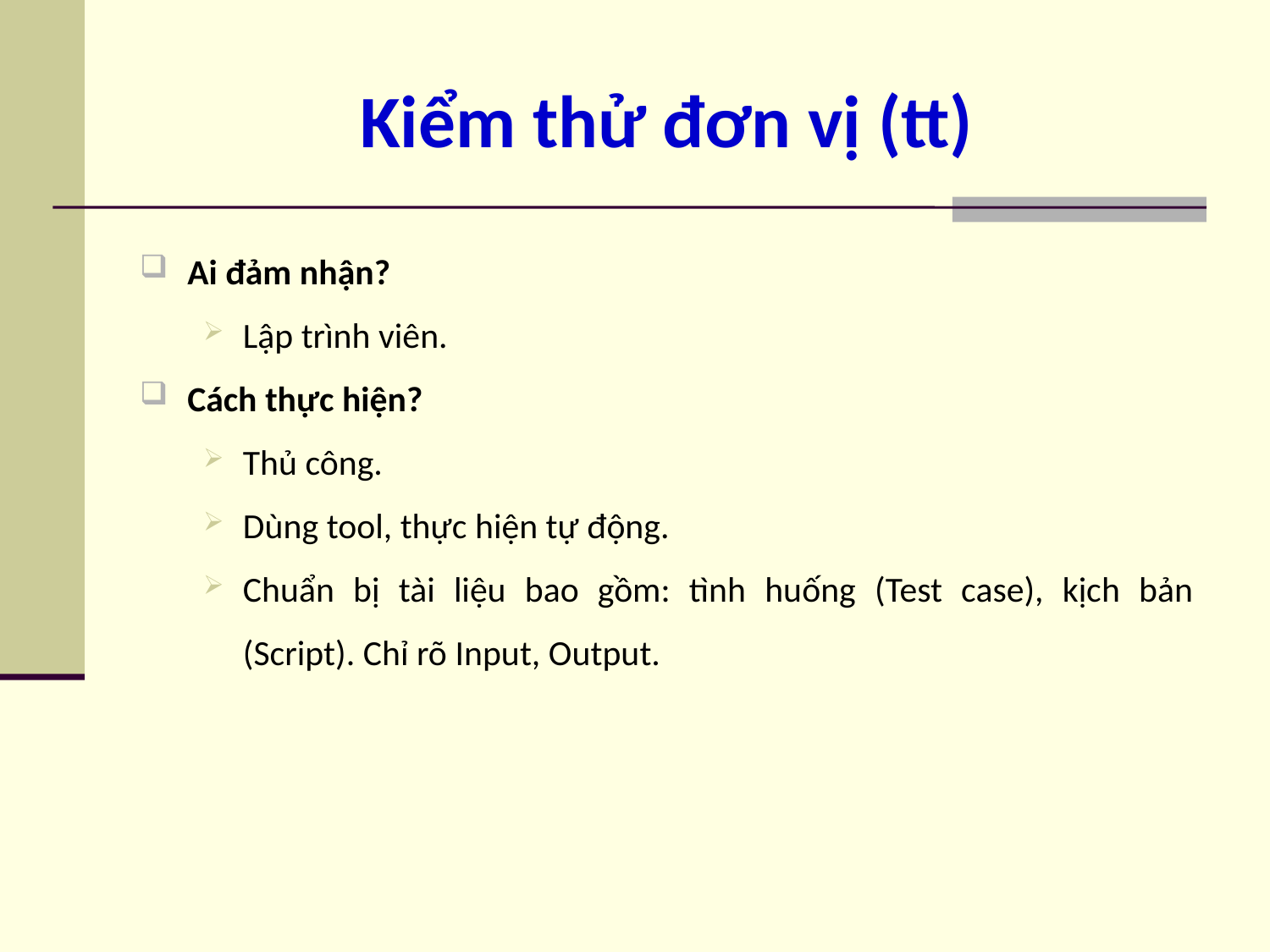

# Kiểm thử đơn vị (tt)
Ai đảm nhận?
Lập trình viên.
Cách thực hiện?
Thủ công.
Dùng tool, thực hiện tự động.
Chuẩn bị tài liệu bao gồm: tình huống (Test case), kịch bản (Script). Chỉ rõ Input, Output.